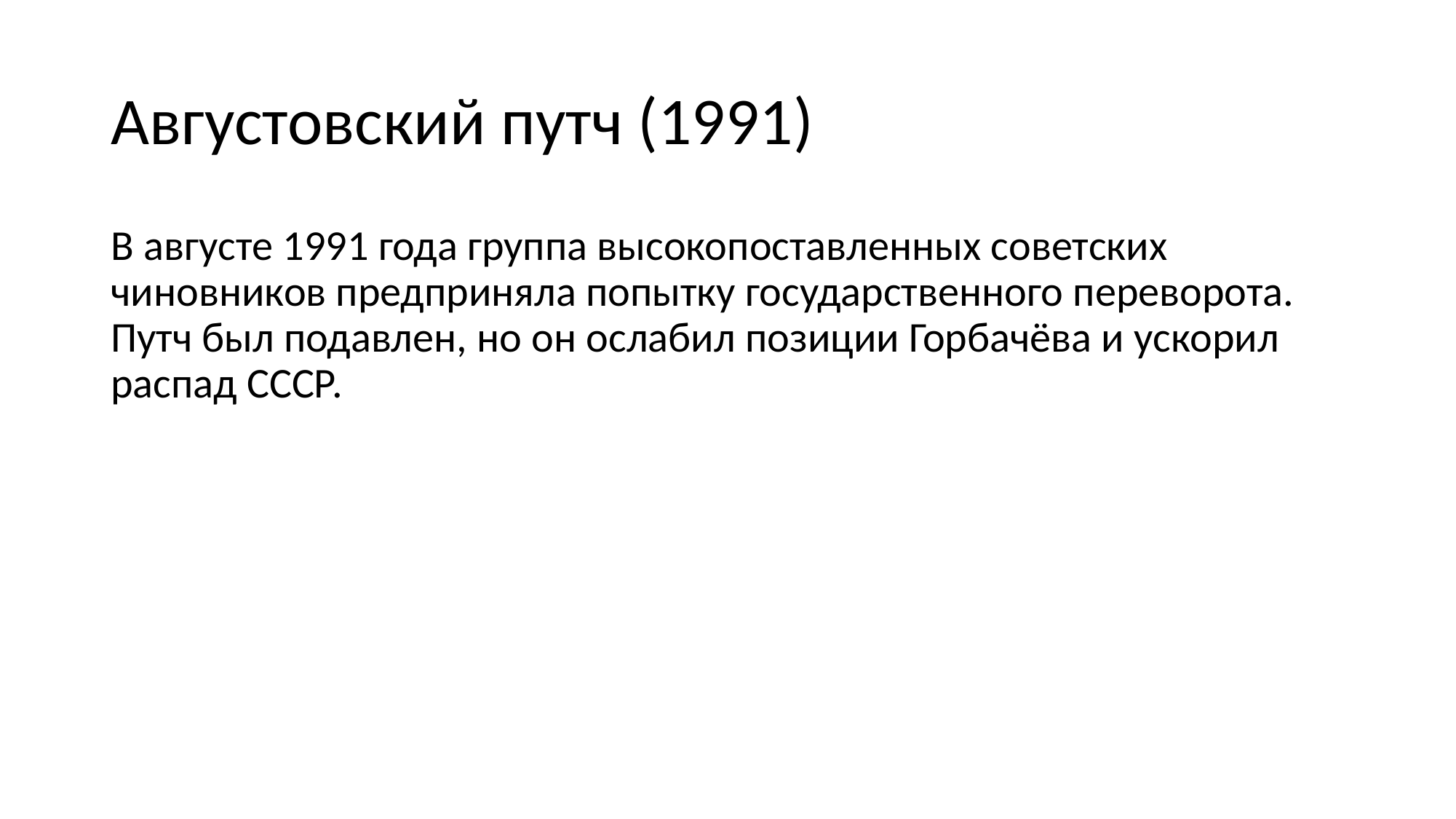

# Августовский путч (1991)
В августе 1991 года группа высокопоставленных советских чиновников предприняла попытку государственного переворота. Путч был подавлен, но он ослабил позиции Горбачёва и ускорил распад СССР.